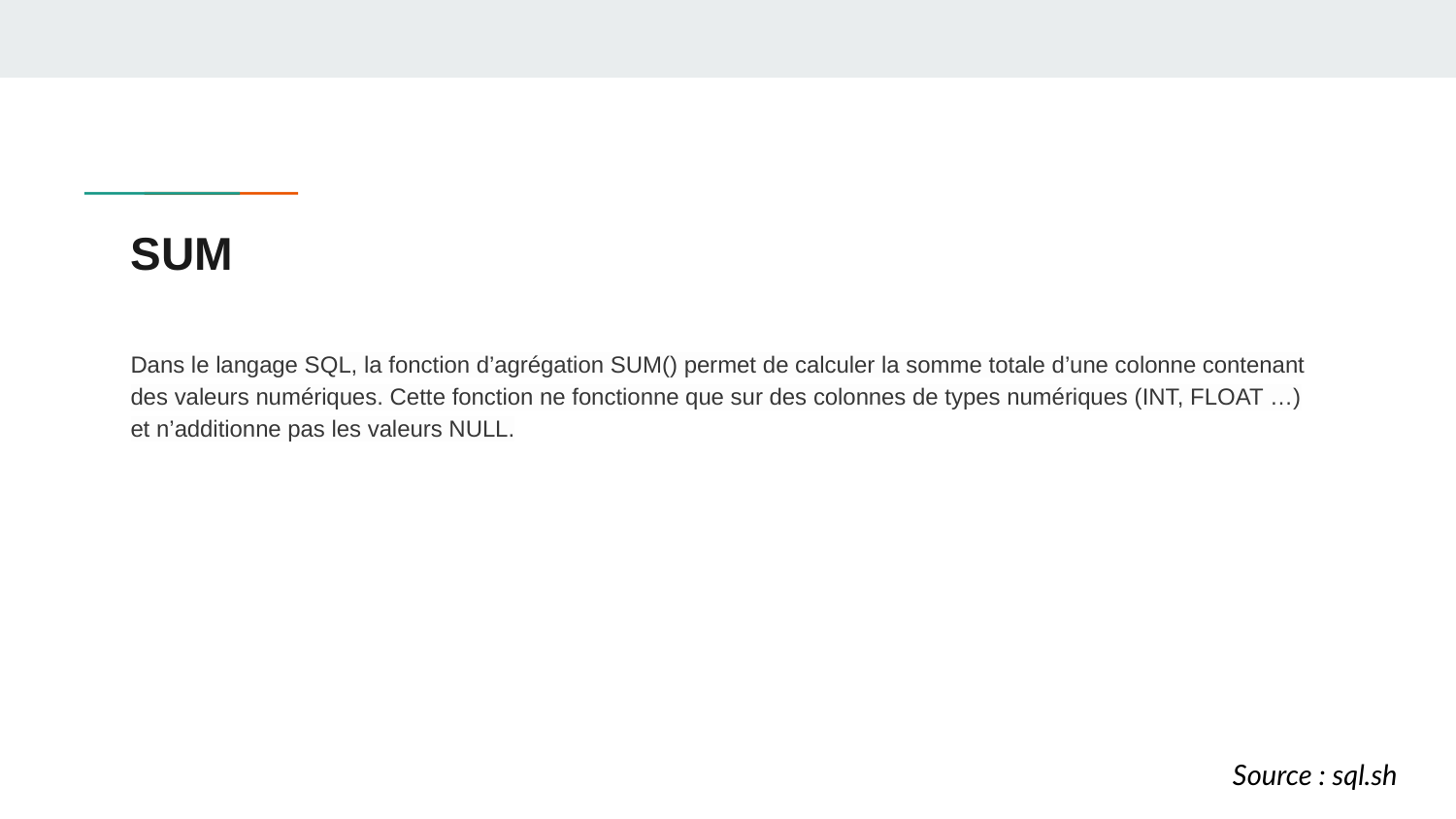

# SUM
Dans le langage SQL, la fonction d’agrégation SUM() permet de calculer la somme totale d’une colonne contenant des valeurs numériques. Cette fonction ne fonctionne que sur des colonnes de types numériques (INT, FLOAT …) et n’additionne pas les valeurs NULL.
Source : sql.sh